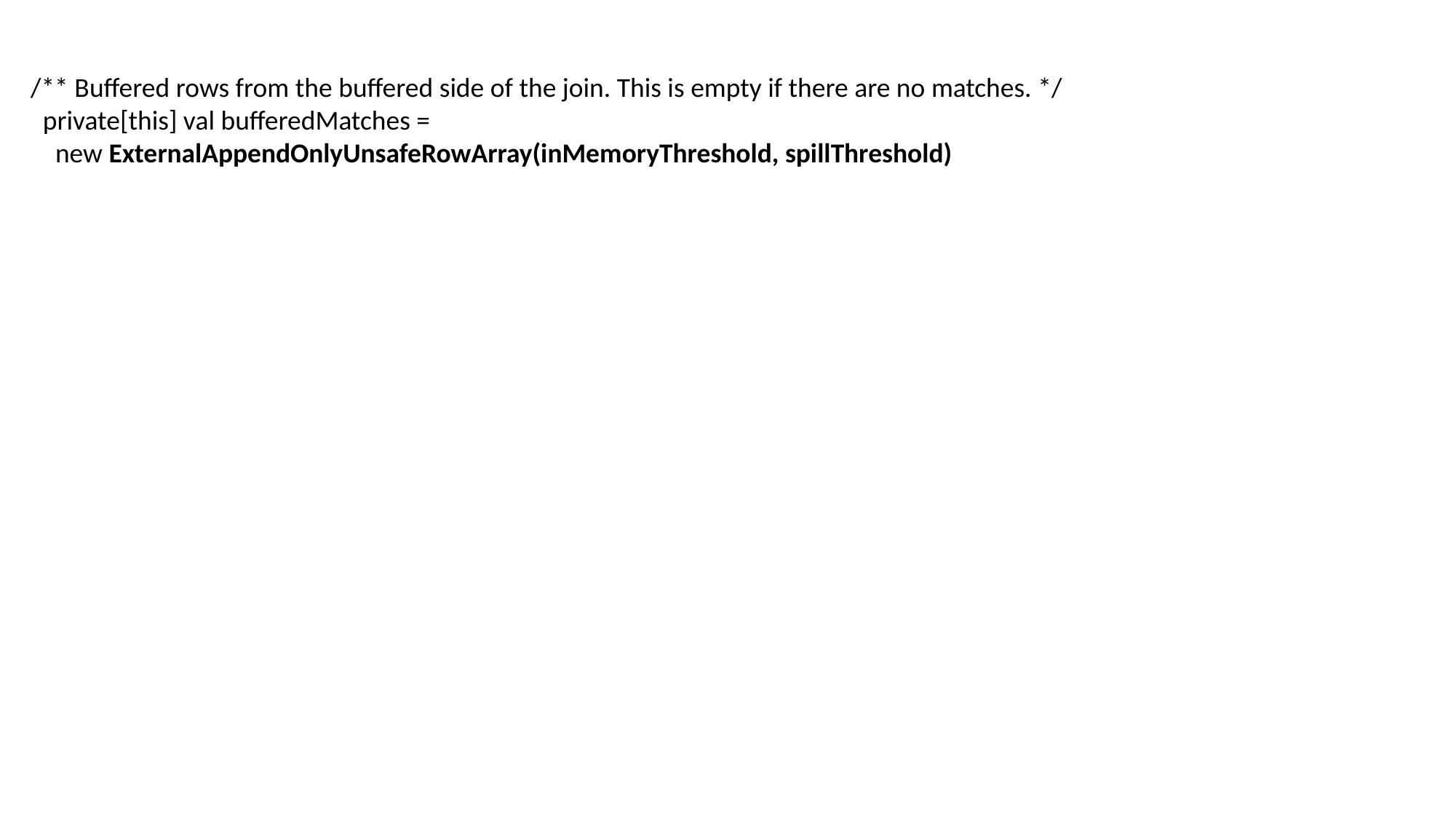

/** Buffered rows from the buffered side of the join. This is empty if there are no matches. */
  private[this] val bufferedMatches =
    new ExternalAppendOnlyUnsafeRowArray(inMemoryThreshold, spillThreshold)